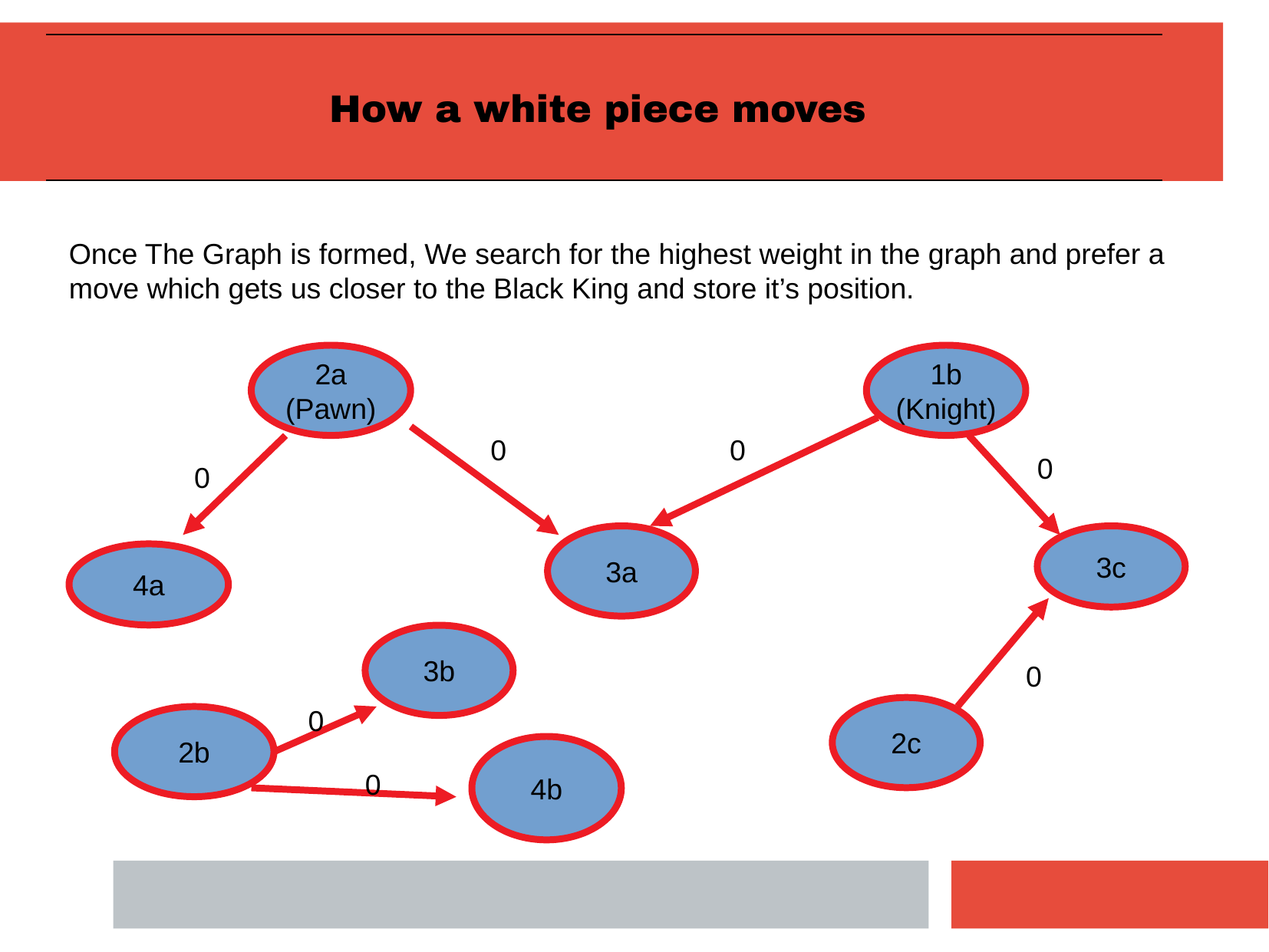

How a white piece moves
Once The Graph is formed, We search for the highest weight in the graph and prefer a move which gets us closer to the Black King and store it’s position.
2a
(Pawn)
1b
(Knight)

0
0

0
0
3a
3c
4a

3b
0
0
2c
2b

4b
0